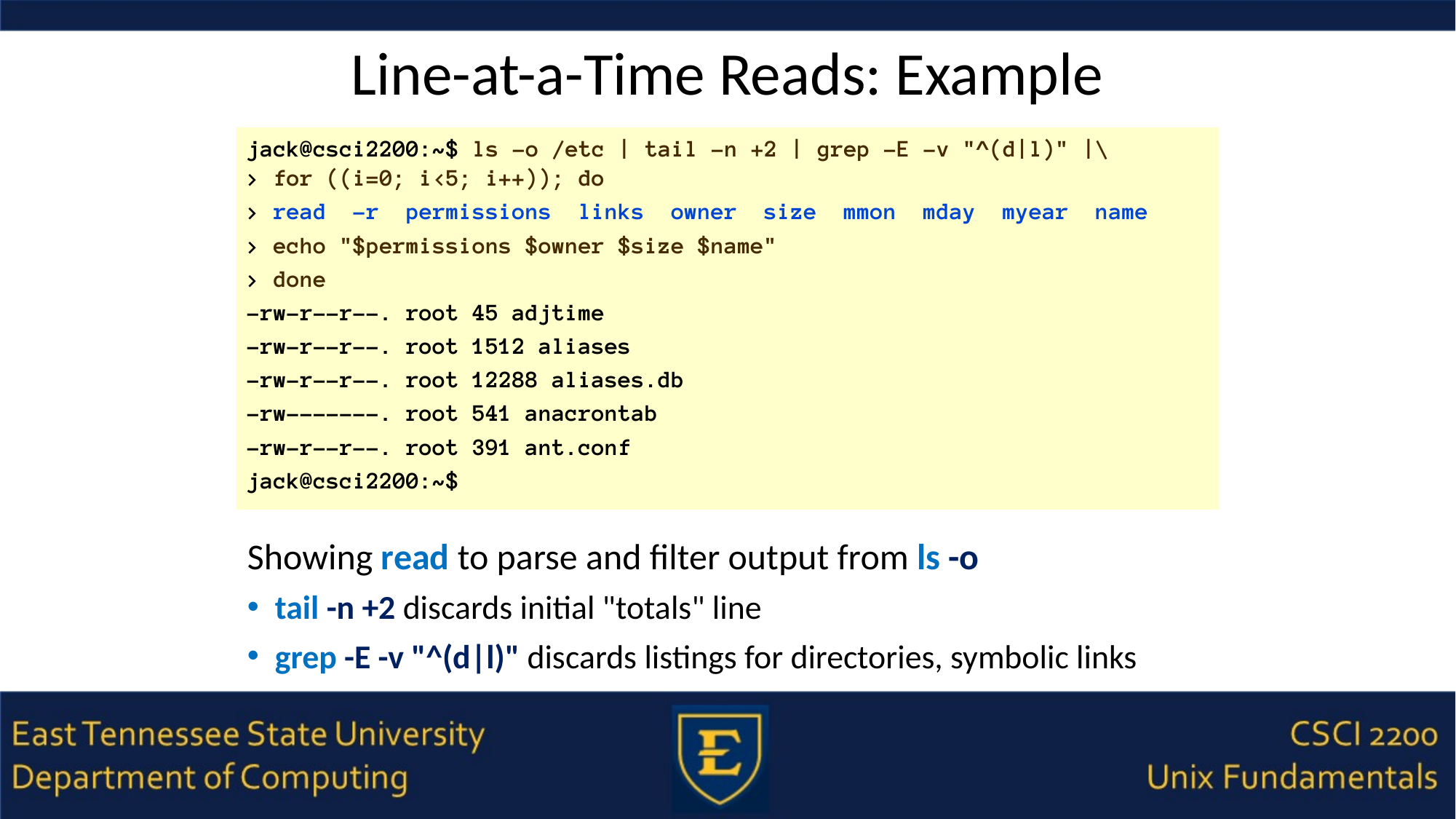

# Line-at-a-Time Reads: Example
jack@csci2200:~$ ls -o /etc | tail -n +2 | grep -E -v "^(d|l)" |\
> for ((i=0; i<5; i++)); do
> read  -r  permissions  links  owner  size  mmon  mday  myear  name
> echo "$permissions $owner $size $name"
> done
-rw-r--r--. root 45 adjtime
-rw-r--r--. root 1512 aliases
-rw-r--r--. root 12288 aliases.db
-rw-------. root 541 anacrontab
-rw-r--r--. root 391 ant.conf
jack@csci2200:~$
Showing read to parse and filter output from ls -o
tail -n +2 discards initial "totals" line
grep -E -v "^(d|l)" discards listings for directories, symbolic links